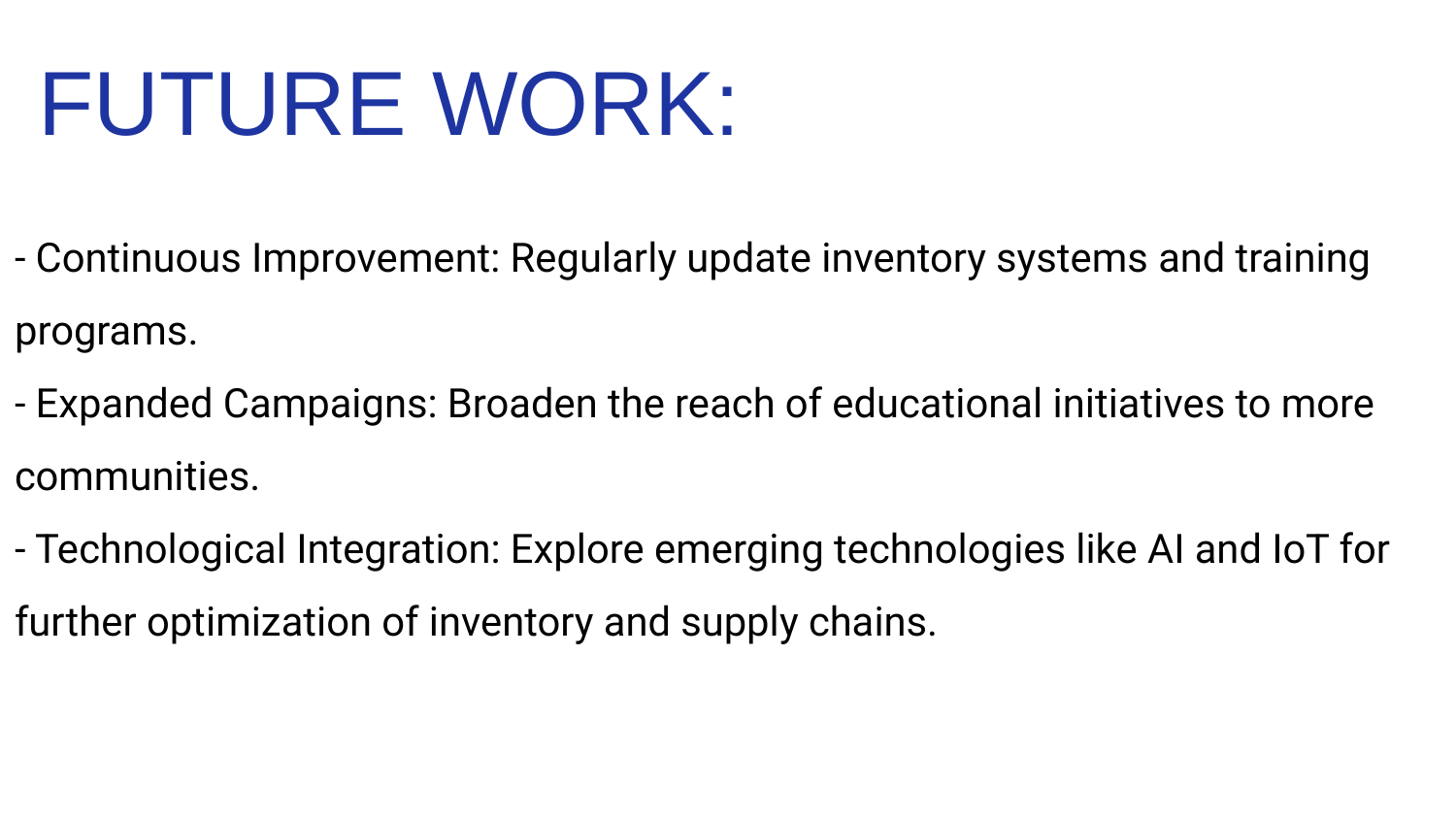

# FUTURE WORK:
- Continuous Improvement: Regularly update inventory systems and training programs.
- Expanded Campaigns: Broaden the reach of educational initiatives to more communities.
- Technological Integration: Explore emerging technologies like AI and IoT for further optimization of inventory and supply chains.